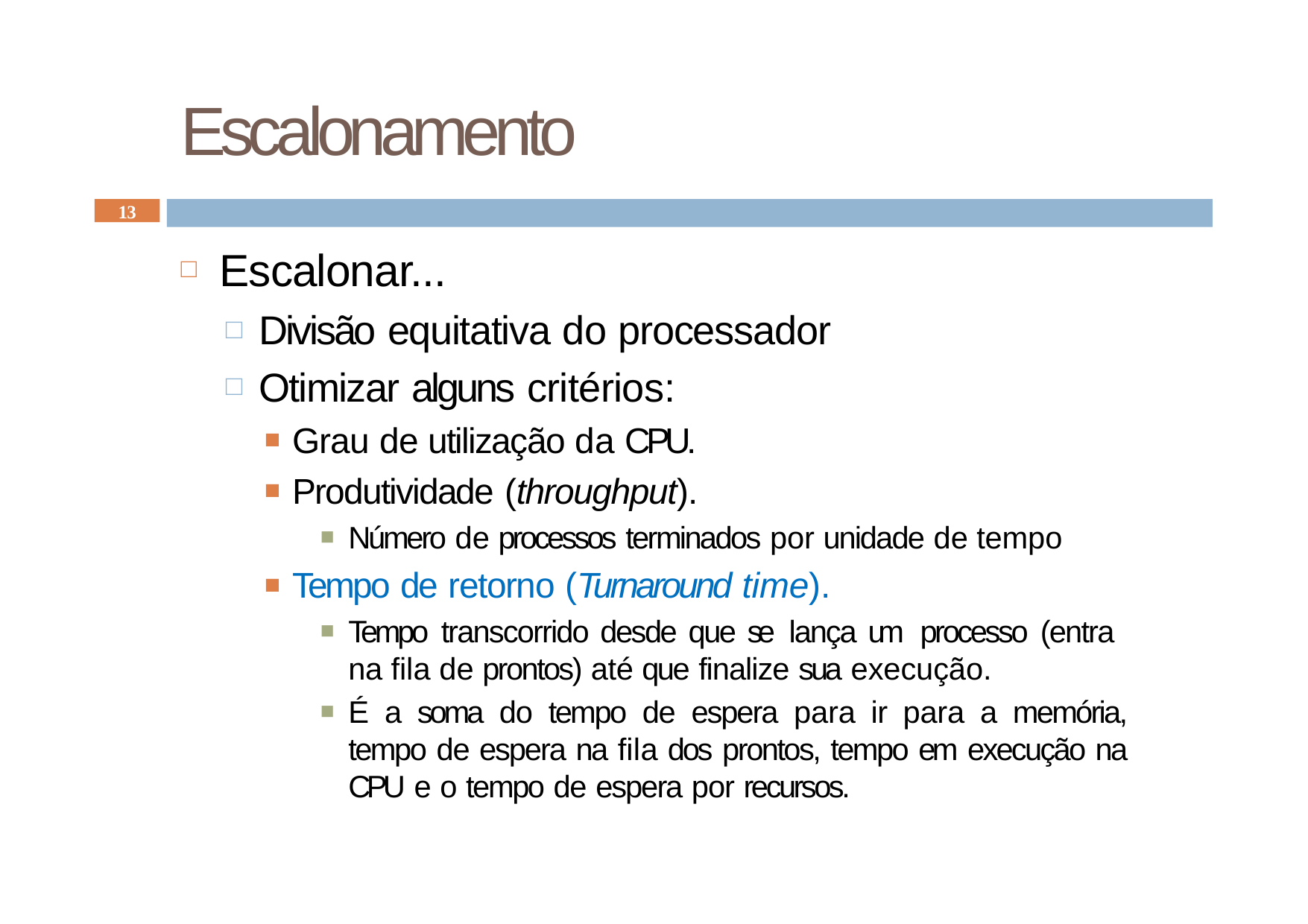

# Escalonamento
13

Escalonar...
Divisão equitativa do processador
Otimizar alguns critérios:
Grau de utilização da CPU.
Produtividade (throughput).
Número de processos terminados por unidade de tempo
Tempo de retorno (Turnaround time).
Tempo transcorrido desde que se lança um processo (entra na fila de prontos) até que finalize sua execução.
É a soma do tempo de espera para ir para a memória, tempo de espera na fila dos prontos, tempo em execução na CPU e o tempo de espera por recursos.